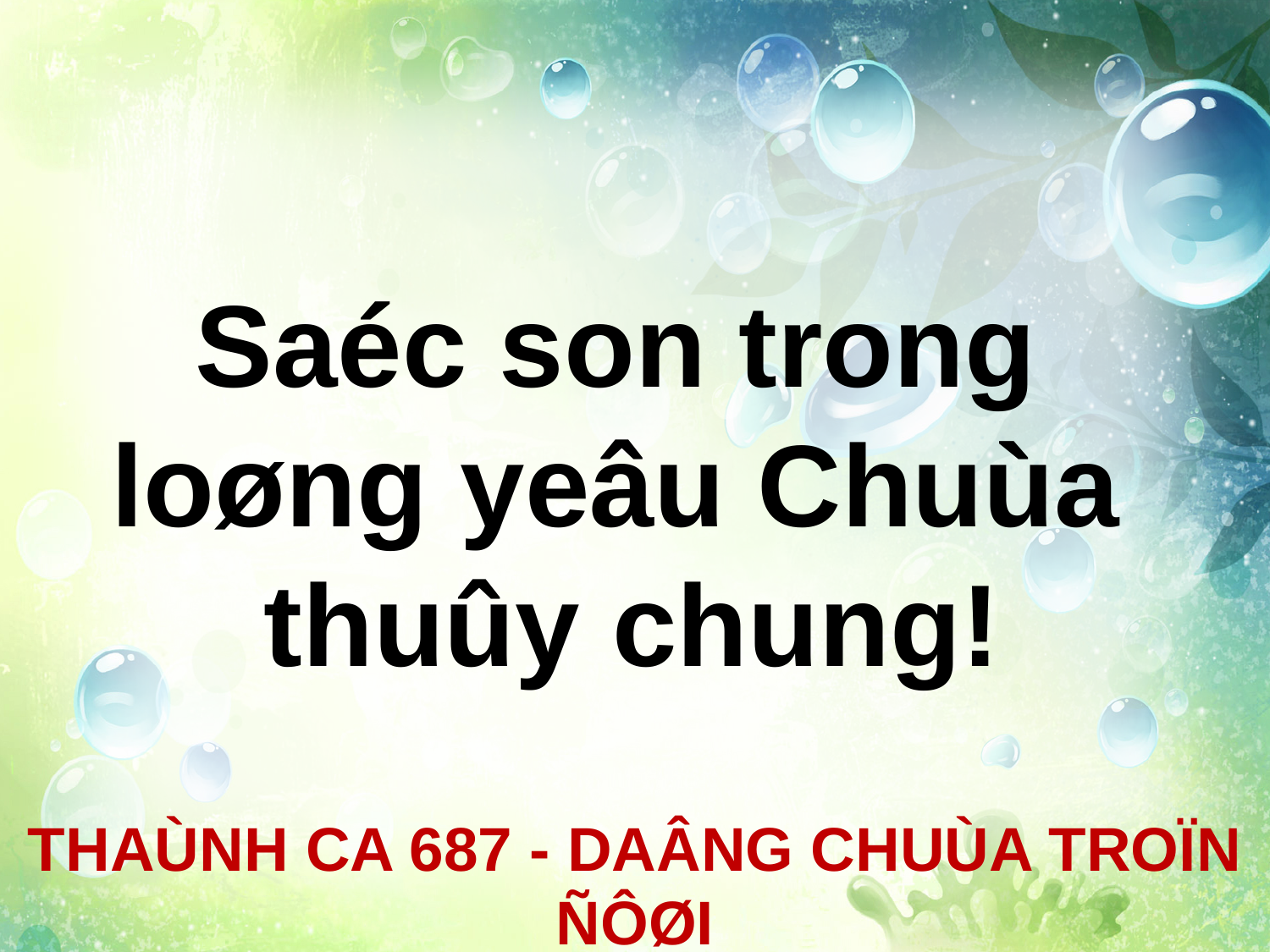

Saéc son trong
loøng yeâu Chuùa
thuûy chung!
THAÙNH CA 687 - DAÂNG CHUÙA TROÏN ÑÔØI